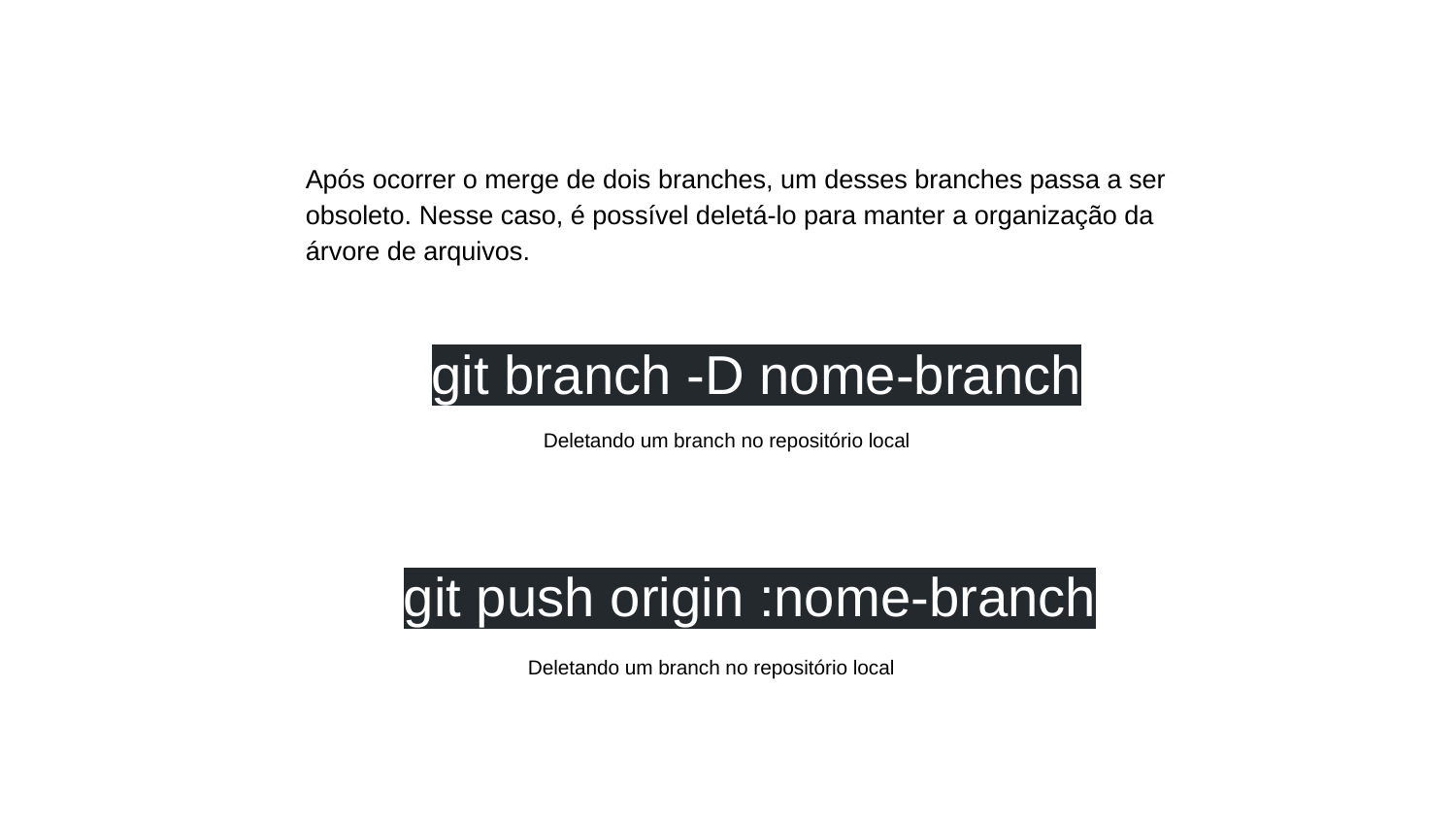

Após ocorrer o merge de dois branches, um desses branches passa a ser obsoleto. Nesse caso, é possível deletá-lo para manter a organização da árvore de arquivos.
git branch -D nome-branch
Deletando um branch no repositório local
git push origin :nome-branch
Deletando um branch no repositório local